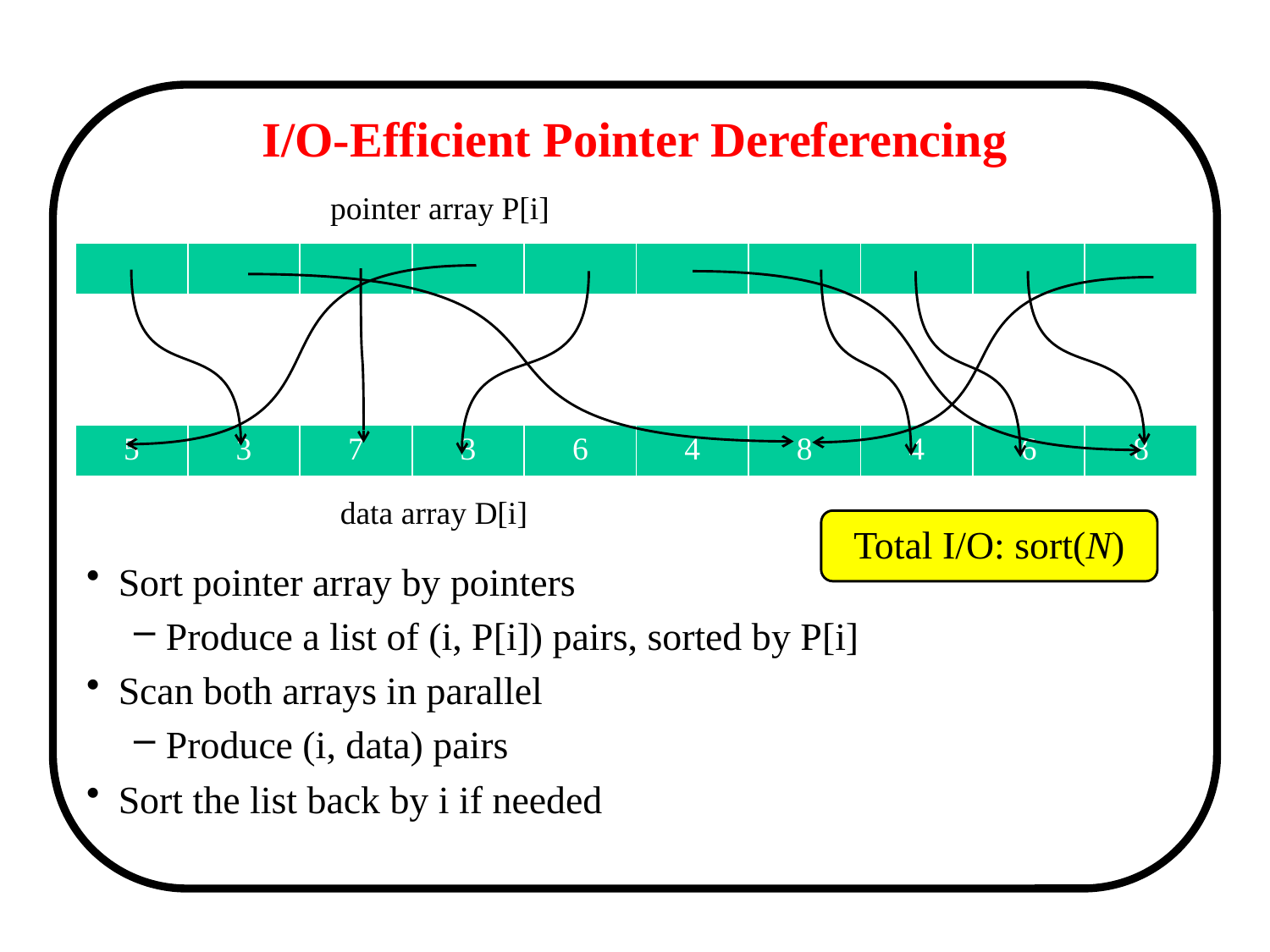

# I/O-Efficient Pointer Dereferencing
pointer array P[i]
|  |  |  |  |  |  |  |  |  |  |
| --- | --- | --- | --- | --- | --- | --- | --- | --- | --- |
| 5 | 3 | 7 | 3 | 6 | 4 | 8 | 4 | 6 | 8 |
| --- | --- | --- | --- | --- | --- | --- | --- | --- | --- |
data array D[i]
Total I/O: sort(N)
Sort pointer array by pointers
Produce a list of (i, P[i]) pairs, sorted by P[i]
Scan both arrays in parallel
Produce (i, data) pairs
Sort the list back by i if needed